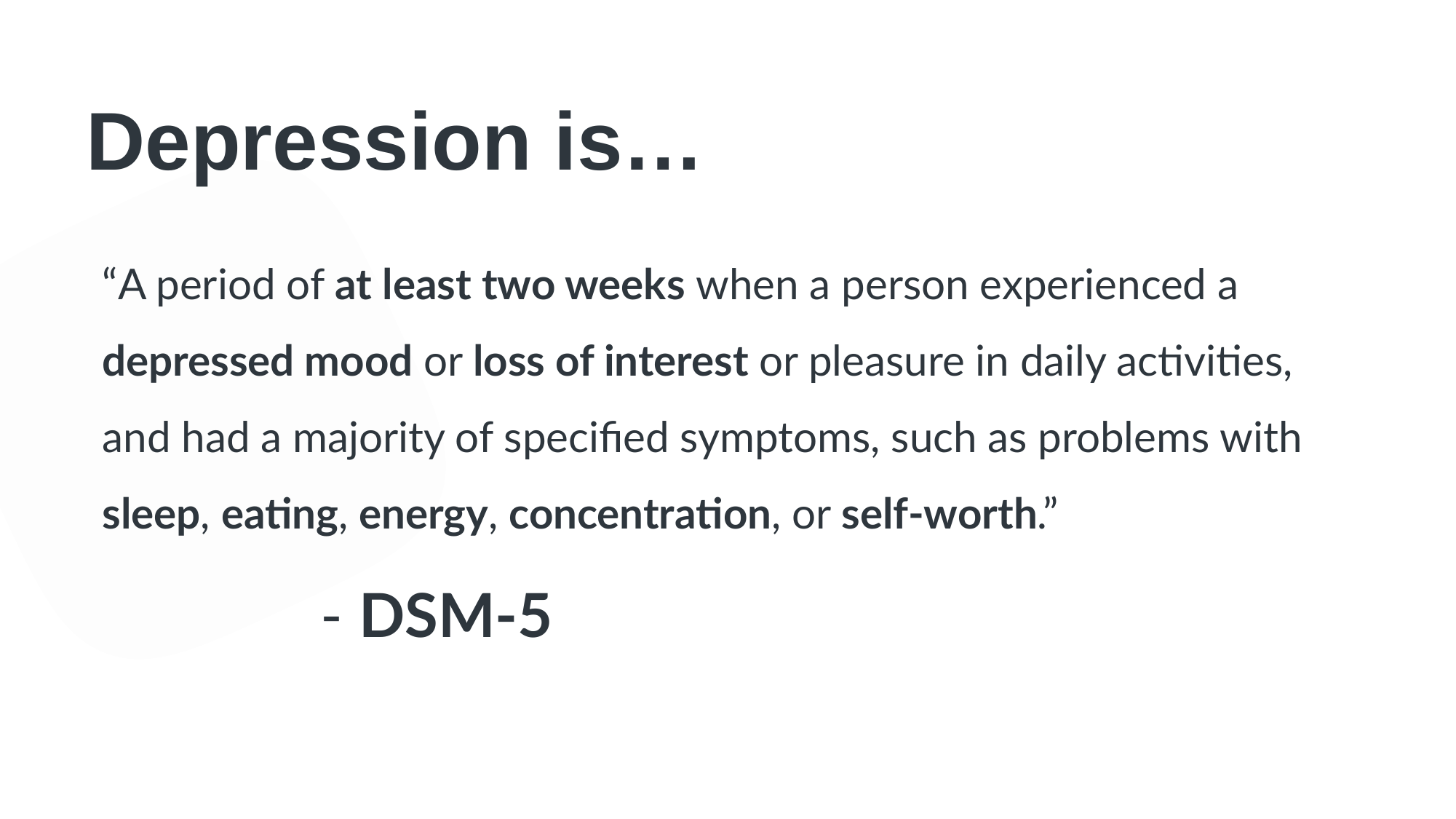

# Depression is…
“A period of at least two weeks when a person experienced a depressed mood or loss of interest or pleasure in daily activities, and had a majority of specified symptoms, such as problems with sleep, eating, energy, concentration, or self-worth.”
		- DSM-5